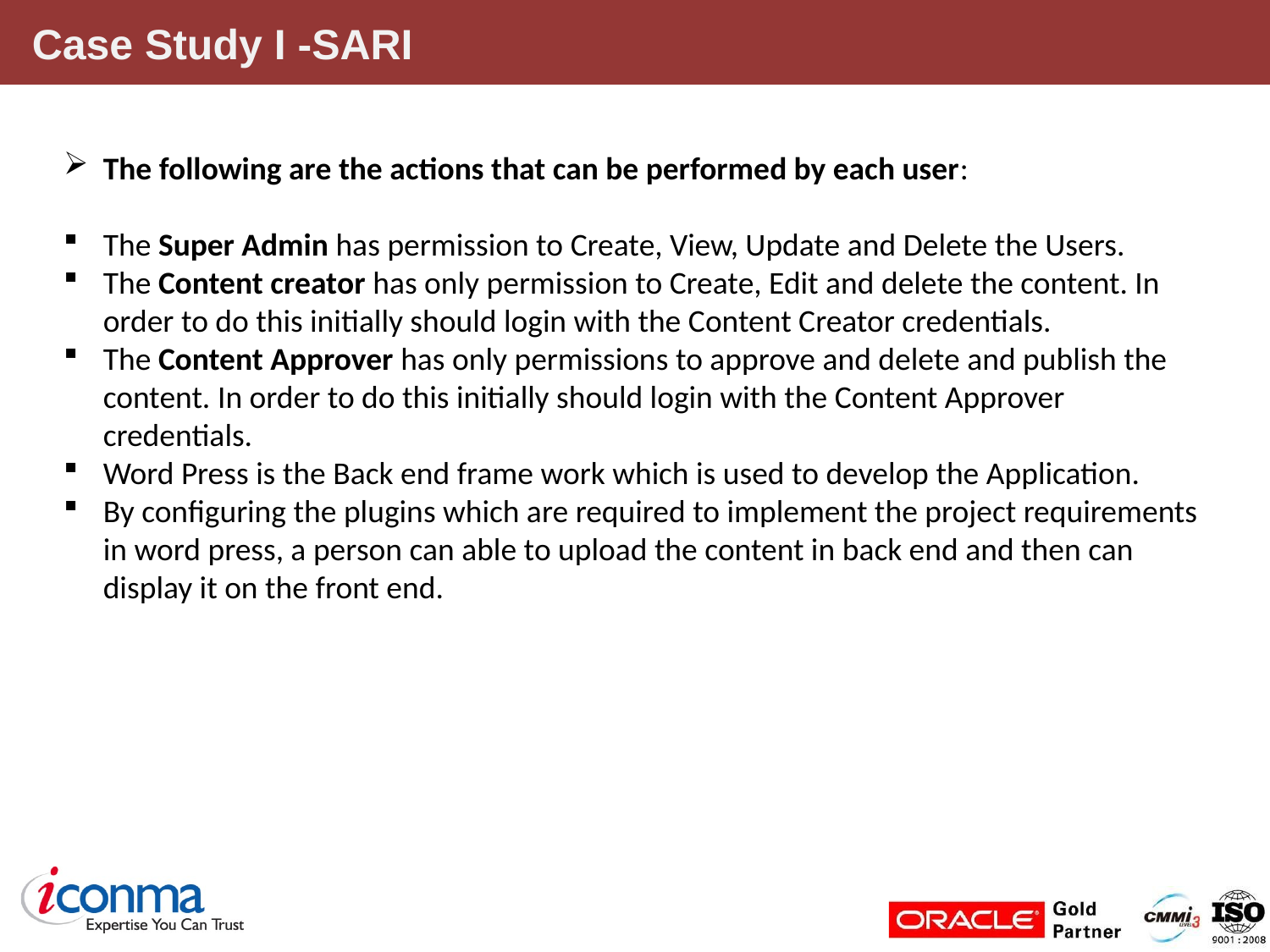

# Case Study I -SARI
The following are the actions that can be performed by each user:

The Super Admin has permission to Create, View, Update and Delete the Users.
The Content creator has only permission to Create, Edit and delete the content. In order to do this initially should login with the Content Creator credentials.
The Content Approver has only permissions to approve and delete and publish the content. In order to do this initially should login with the Content Approver credentials.
Word Press is the Back end frame work which is used to develop the Application.
By configuring the plugins which are required to implement the project requirements in word press, a person can able to upload the content in back end and then can display it on the front end.